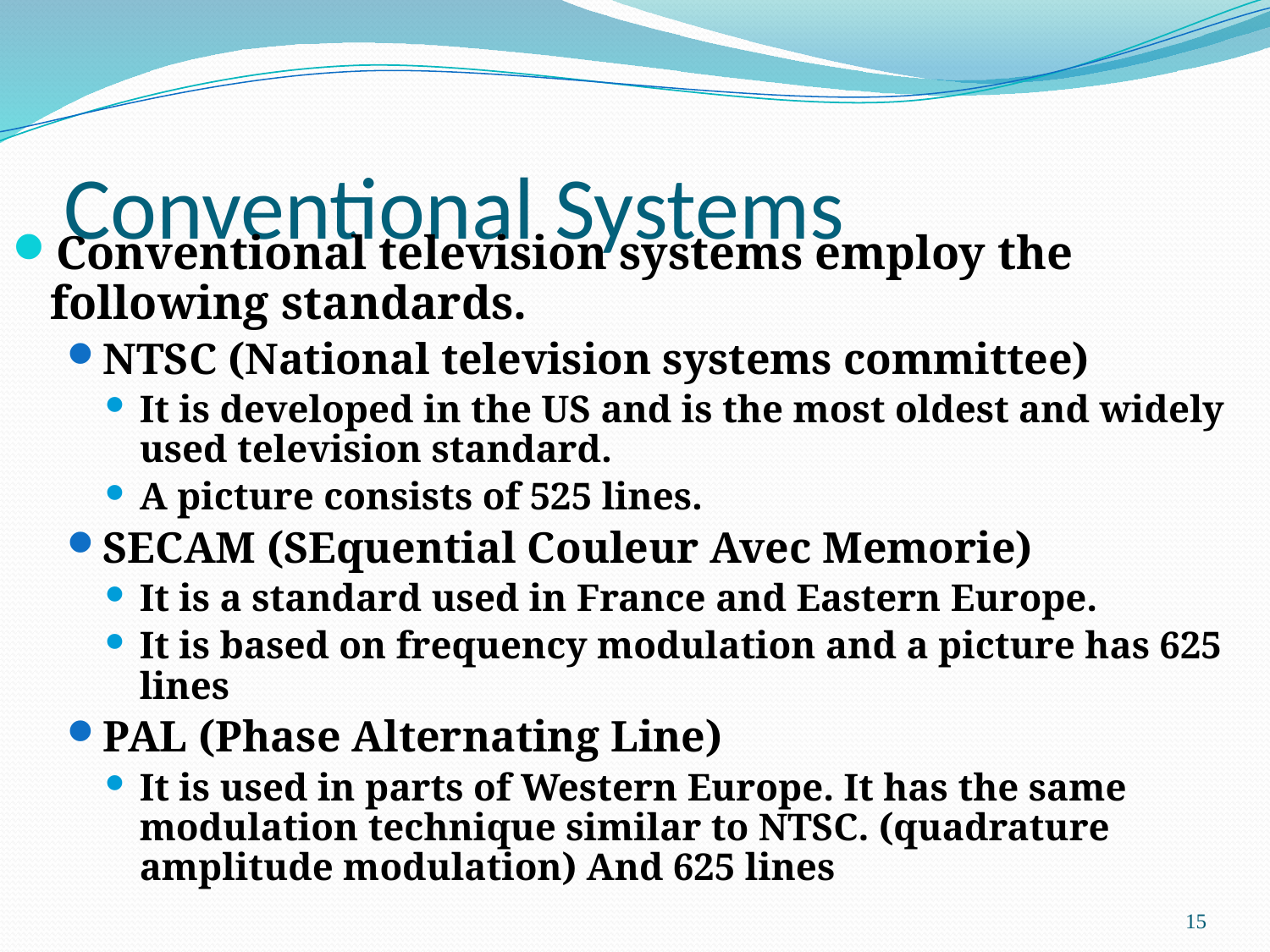

# Conventional Systems
Conventional television systems employ the following standards.
NTSC (National television systems committee)
It is developed in the US and is the most oldest and widely used television standard.
A picture consists of 525 lines.
SECAM (SEquential Couleur Avec Memorie)
It is a standard used in France and Eastern Europe.
It is based on frequency modulation and a picture has 625 lines
PAL (Phase Alternating Line)
It is used in parts of Western Europe. It has the same modulation technique similar to NTSC. (quadrature amplitude modulation) And 625 lines
15